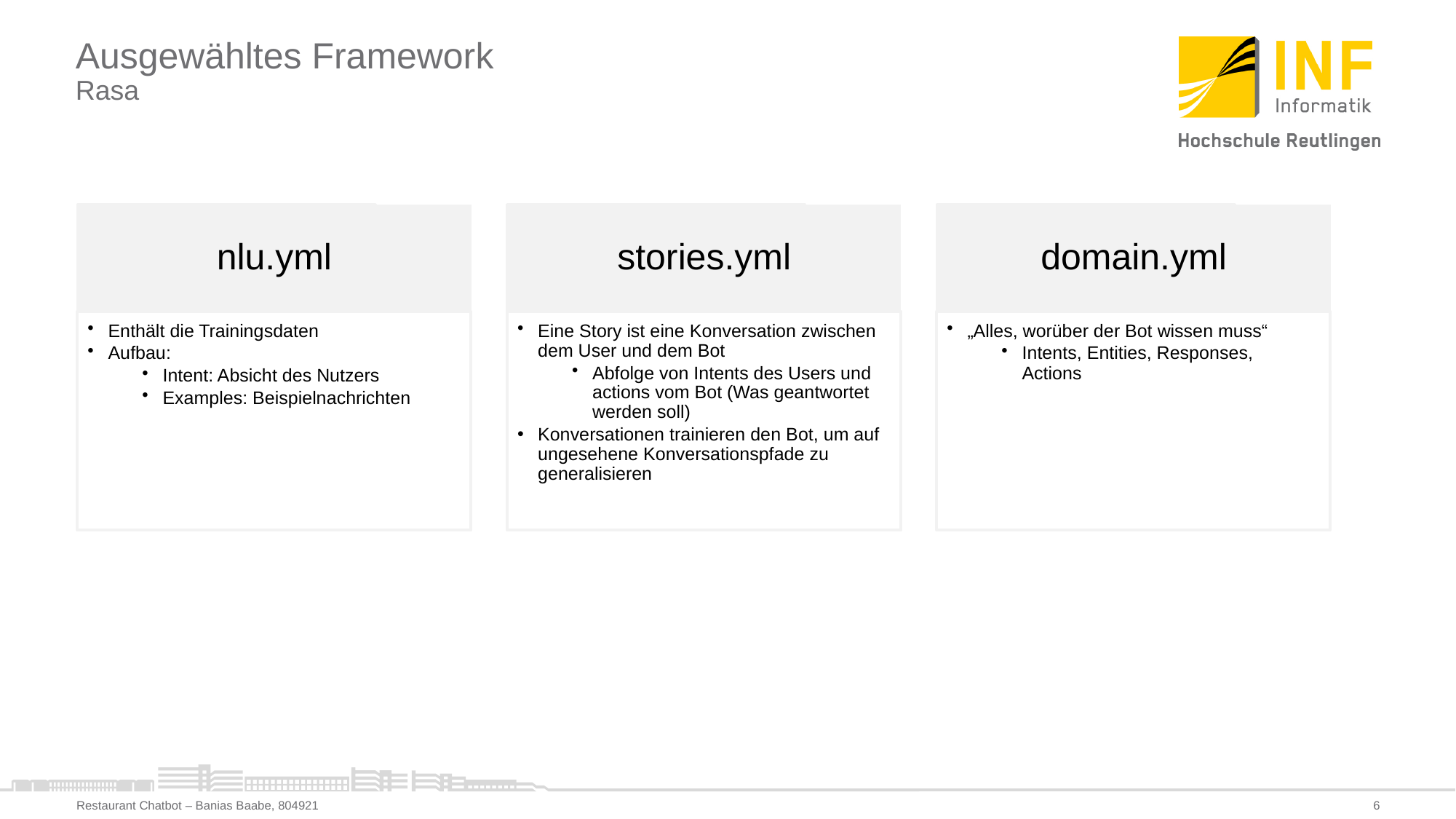

# Ausgewähltes Framework Rasa
nlu.yml

stories.yml

domain.yml

Enthält die Trainingsdaten
Aufbau:
Intent: Absicht des Nutzers
Examples: Beispielnachrichten

Eine Story ist eine Konversation zwischen dem User und dem Bot
Abfolge von Intents des Users und actions vom Bot (Was geantwortet werden soll)
Konversationen trainieren den Bot, um auf ungesehene Konversationspfade zu generalisieren

„Alles, worüber der Bot wissen muss“
Intents, Entities, Responses, Actions
Restaurant Chatbot – Banias Baabe, 804921
6